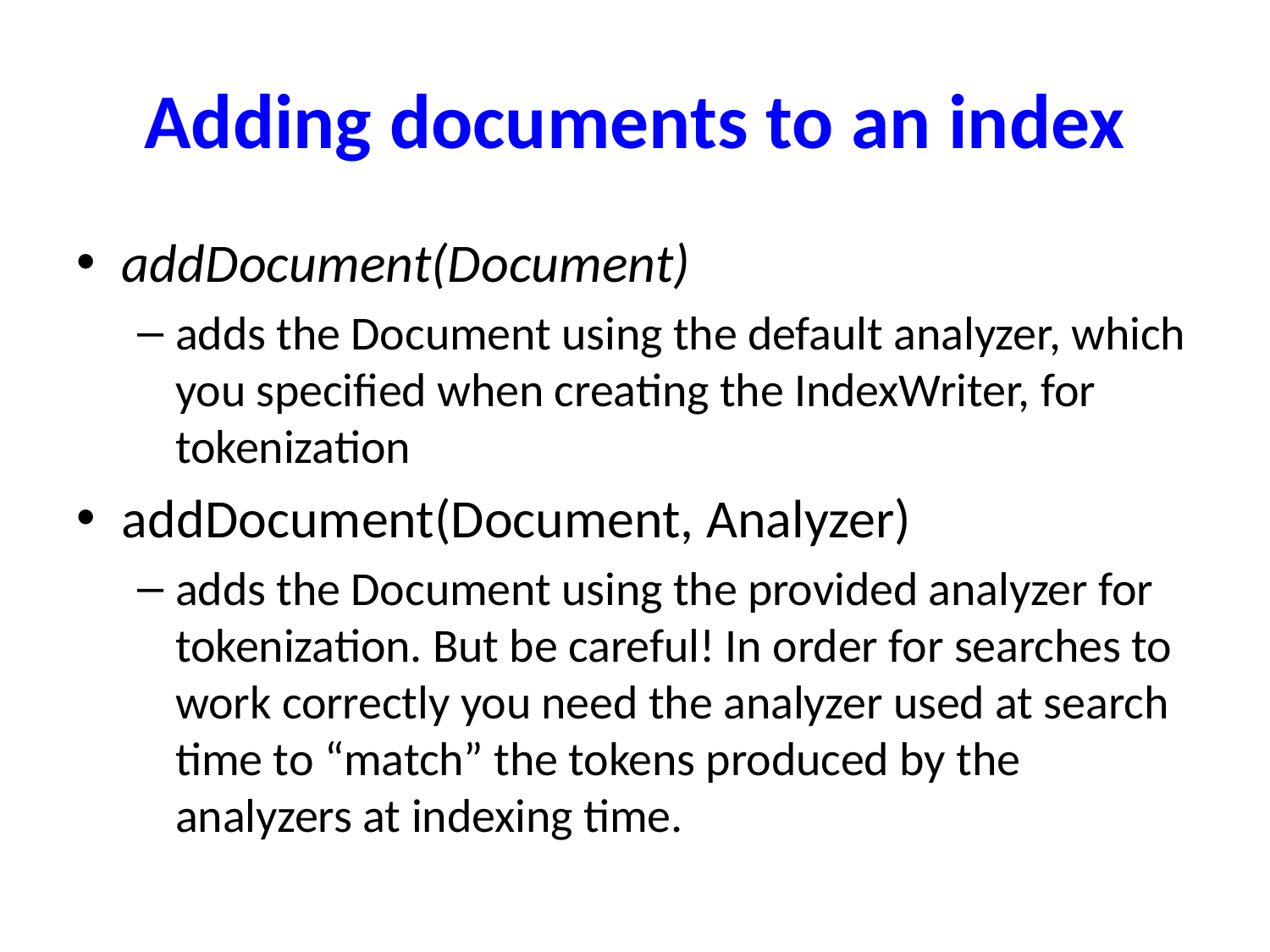

# Adding documents to an index
addDocument(Document)
adds the Document using the default analyzer, which you specified when creating the IndexWriter, for tokenization
addDocument(Document, Analyzer)
adds the Document using the provided analyzer for tokenization. But be careful! In order for searches to work correctly you need the analyzer used at search time to “match” the tokens produced by the analyzers at indexing time.